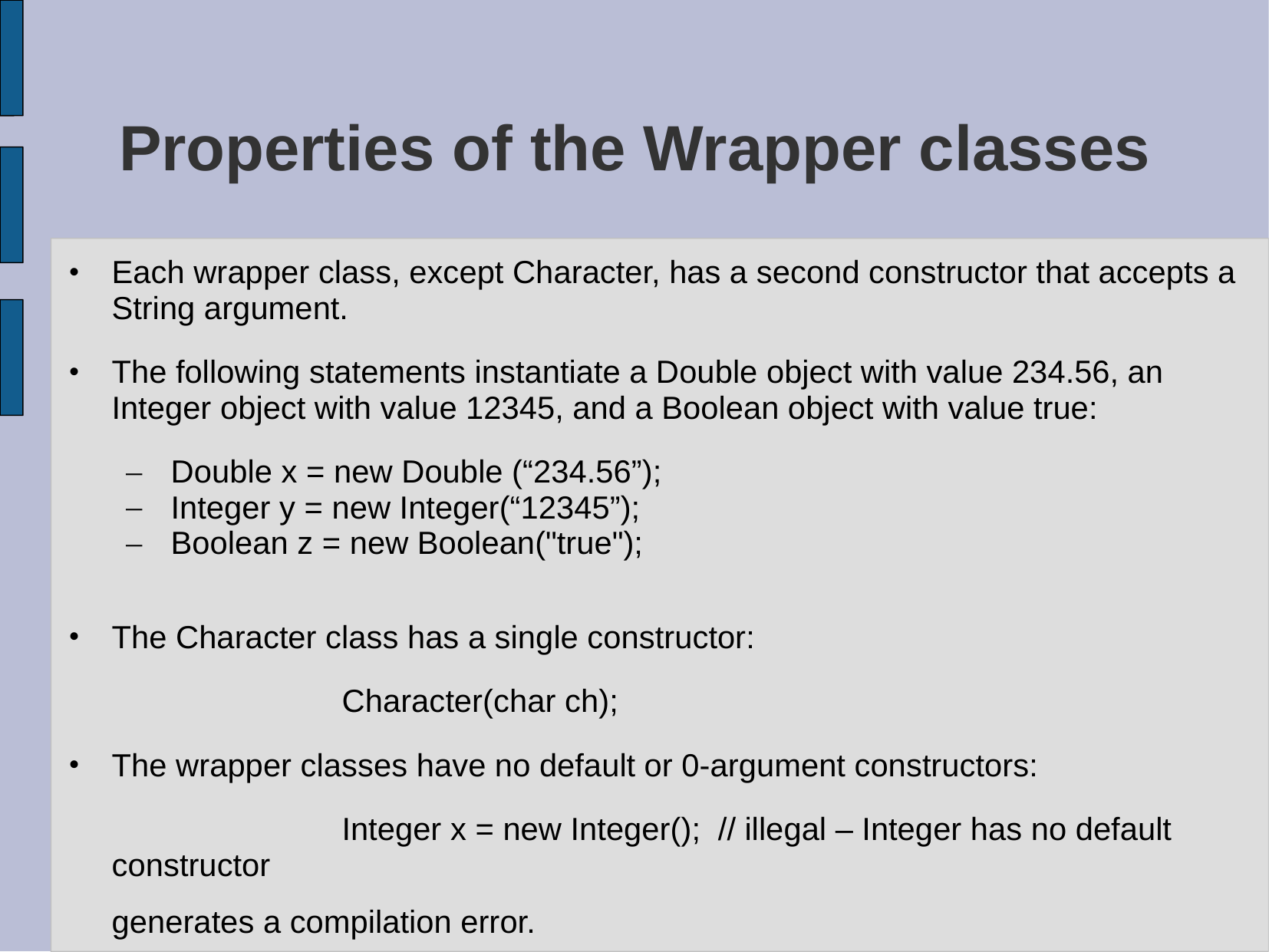

# Properties of the Wrapper classes
Each wrapper class, except Character, has a second constructor that accepts a String argument.

The following statements instantiate a Double object with value 234.56, an Integer object with value 12345, and a Boolean object with value true:
 Double x = new Double (“234.56”);
 Integer y = new Integer(“12345”);
 Boolean z = new Boolean("true");

The Character class has a single constructor:
			Character(char ch);

The wrapper classes have no default or 0-argument constructors:

			Integer x = new Integer();  // illegal – Integer has no default constructor

	generates a compilation error.